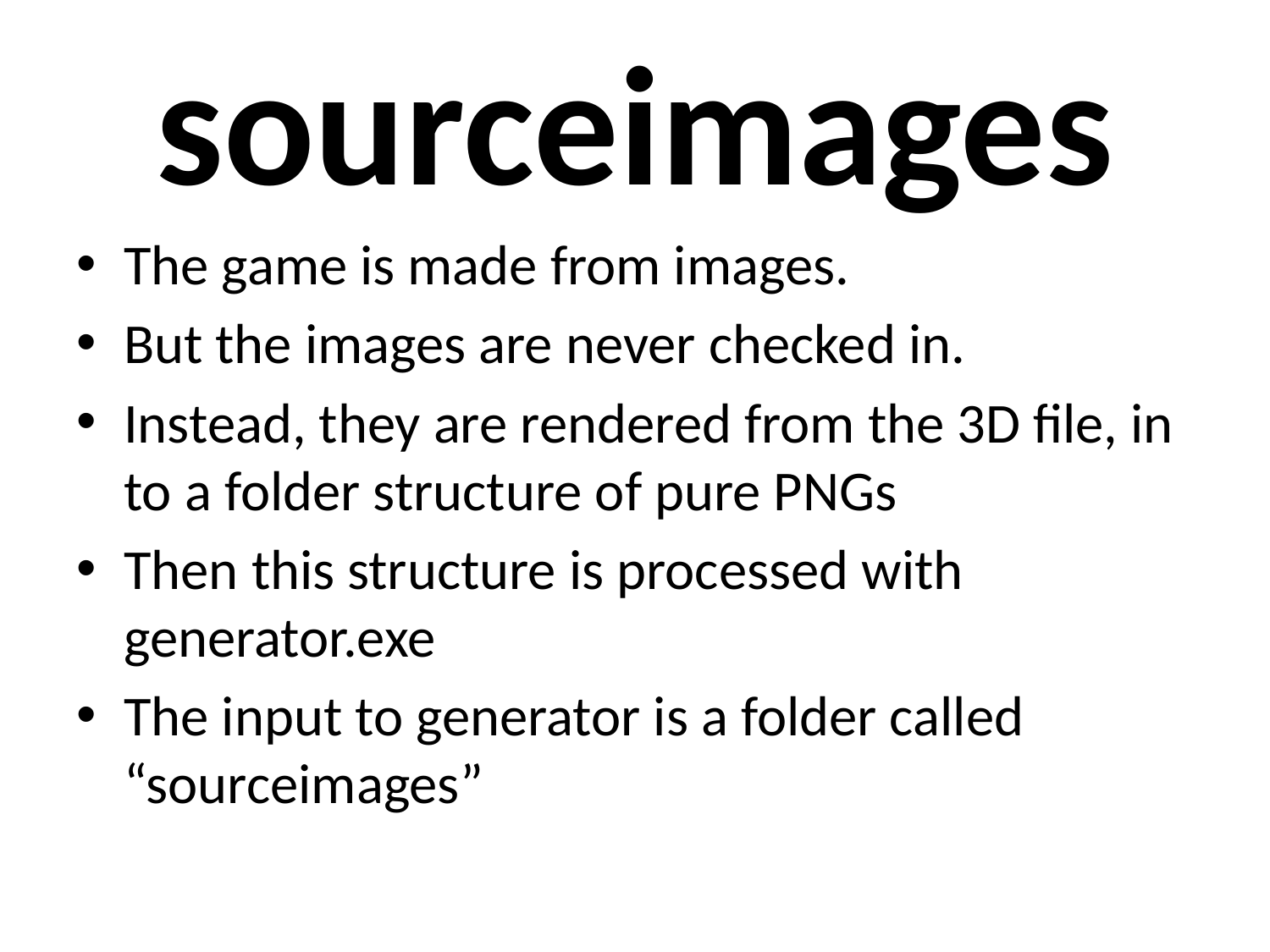

# sourceimages
The game is made from images.
But the images are never checked in.
Instead, they are rendered from the 3D file, in to a folder structure of pure PNGs
Then this structure is processed with generator.exe
The input to generator is a folder called “sourceimages”